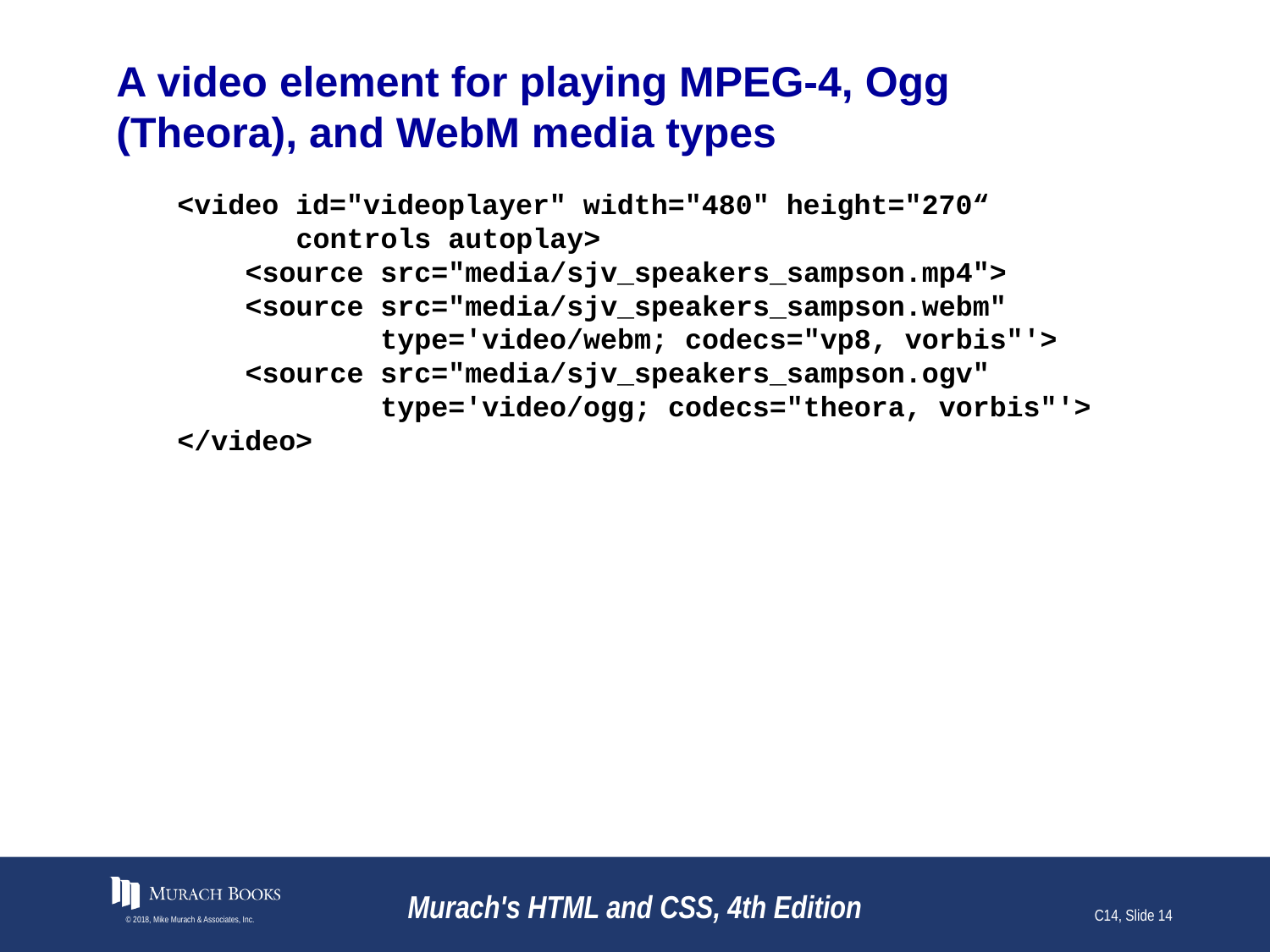

# A video element for playing MPEG-4, Ogg (Theora), and WebM media types
<video id="videoplayer" width="480" height="270“
       controls autoplay>
    <source src="media/sjv_speakers_sampson.mp4">
    <source src="media/sjv_speakers_sampson.webm"
            type='video/webm; codecs="vp8, vorbis"'>
    <source src="media/sjv_speakers_sampson.ogv"
            type='video/ogg; codecs="theora, vorbis"'>
</video>

© 2018, Mike Murach & Associates, Inc.
Murach's HTML and CSS, 4th Edition

C14, Slide 14